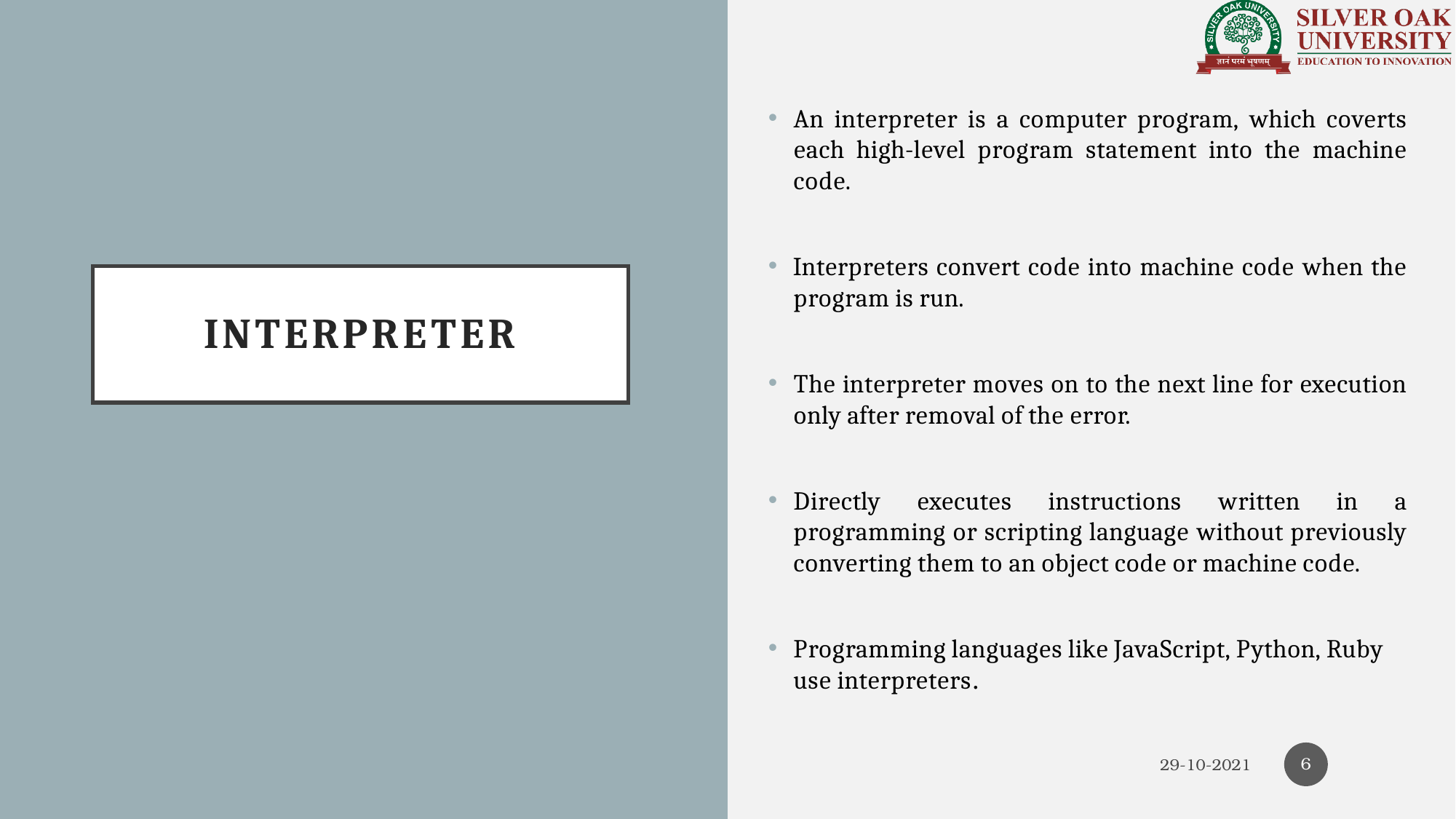

An interpreter is a computer program, which coverts each high-level program statement into the machine code.

Interpreters convert code into machine code when the program is run.

The interpreter moves on to the next line for execution only after removal of the error.

Directly executes instructions written in a programming or scripting language without previously converting them to an object code or machine code.

Programming languages like JavaScript, Python, Ruby use interpreters.

# Interpreter

6
29-10-2021